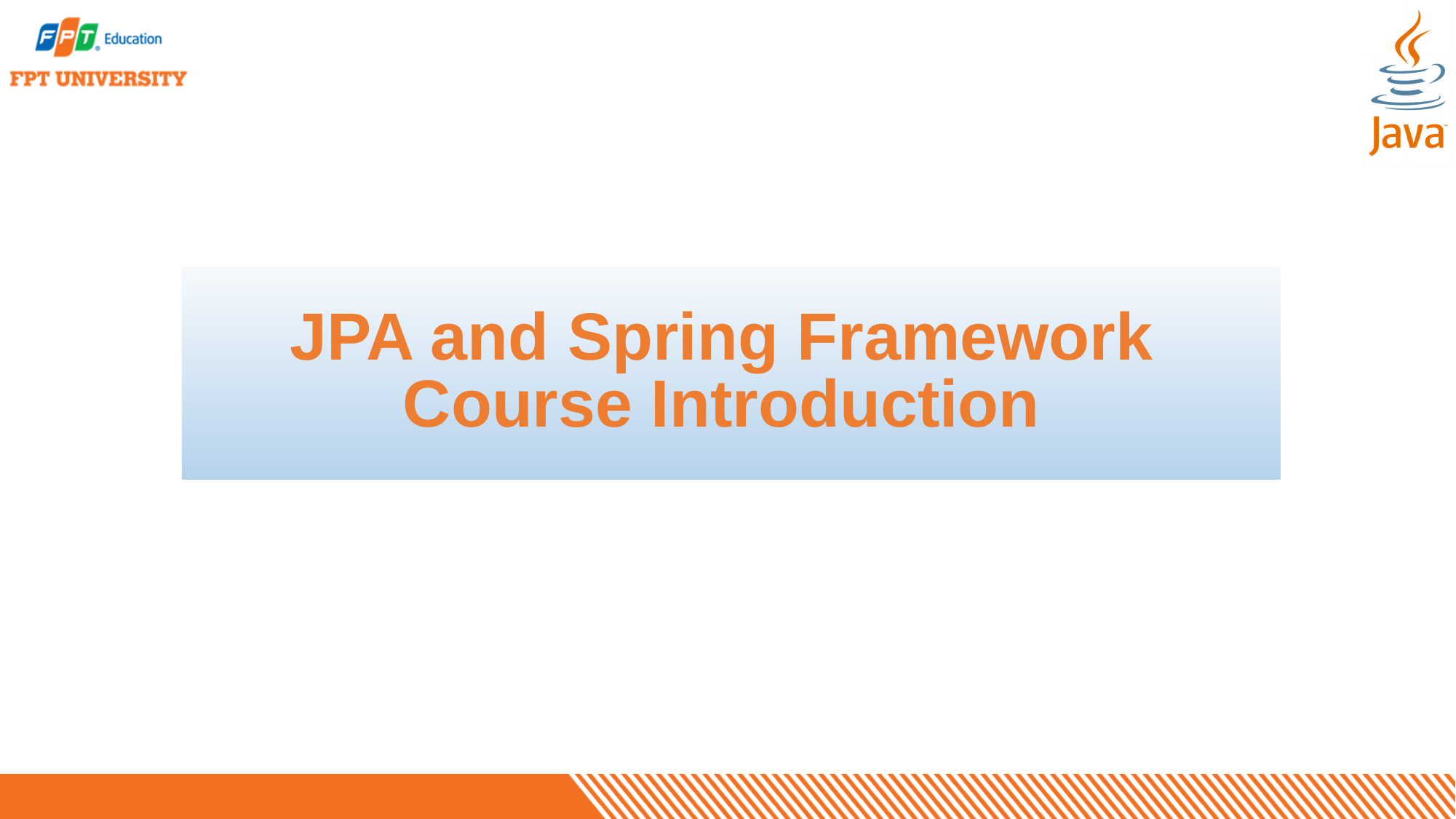

# JPA and Spring Framework Course Introduction